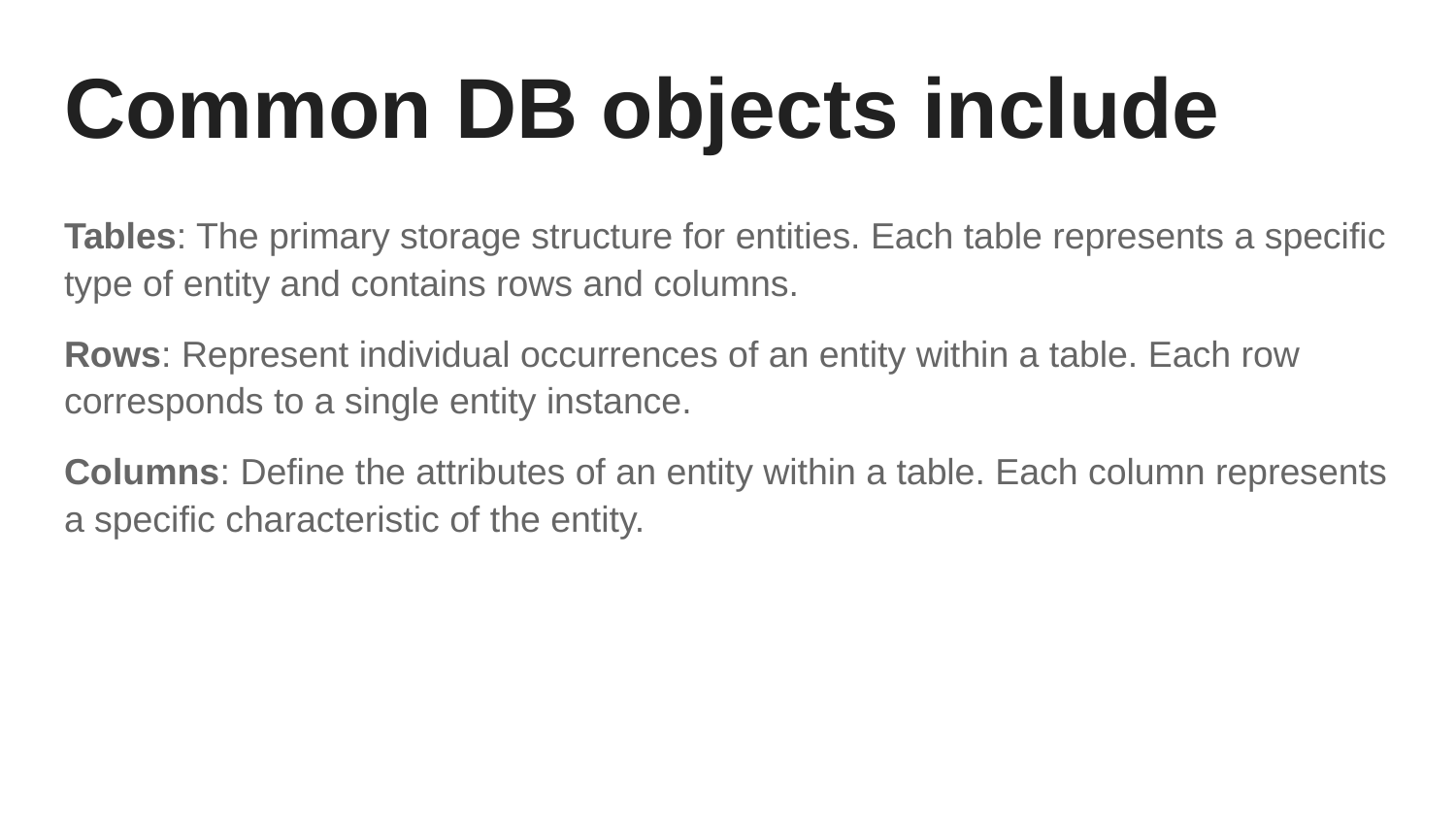

# Common DB objects include
Tables: The primary storage structure for entities. Each table represents a specific type of entity and contains rows and columns.
Rows: Represent individual occurrences of an entity within a table. Each row corresponds to a single entity instance.
Columns: Define the attributes of an entity within a table. Each column represents a specific characteristic of the entity.